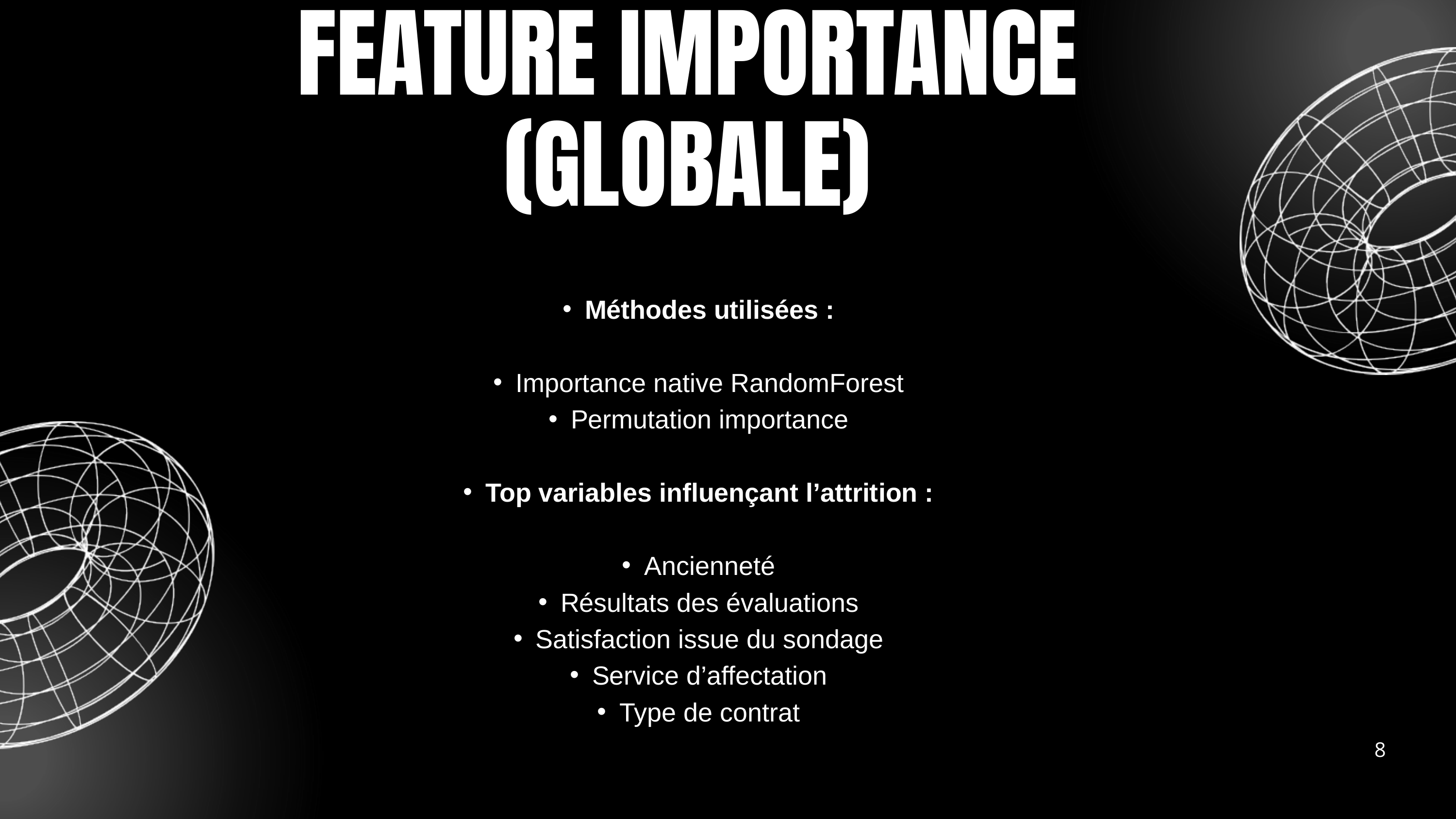

FEATURE IMPORTANCE (GLOBALE)

Méthodes utilisées :

Importance native RandomForest
Permutation importance

Top variables influençant l’attrition :

Ancienneté
Résultats des évaluations
Satisfaction issue du sondage
Service d’affectation
Type de contrat

8